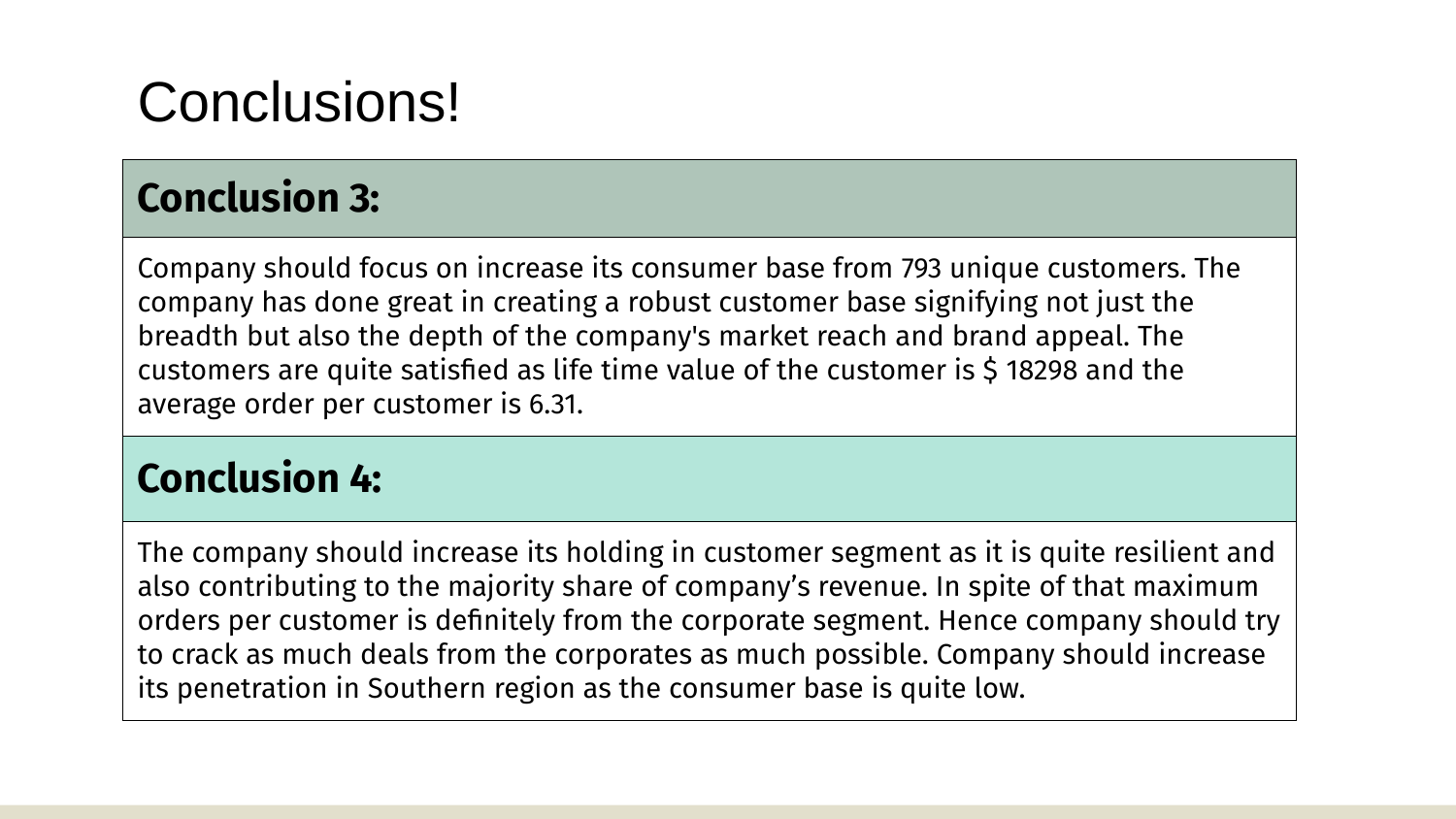

# Conclusions!
| Conclusion 3: |
| --- |
| Company should focus on increase its consumer base from 793 unique customers. The company has done great in creating a robust customer base signifying not just the breadth but also the depth of the company's market reach and brand appeal. The customers are quite satisfied as life time value of the customer is $ 18298 and the average order per customer is 6.31. |
| Conclusion 4: |
| The company should increase its holding in customer segment as it is quite resilient and also contributing to the majority share of company’s revenue. In spite of that maximum orders per customer is definitely from the corporate segment. Hence company should try to crack as much deals from the corporates as much possible. Company should increase its penetration in Southern region as the consumer base is quite low. |